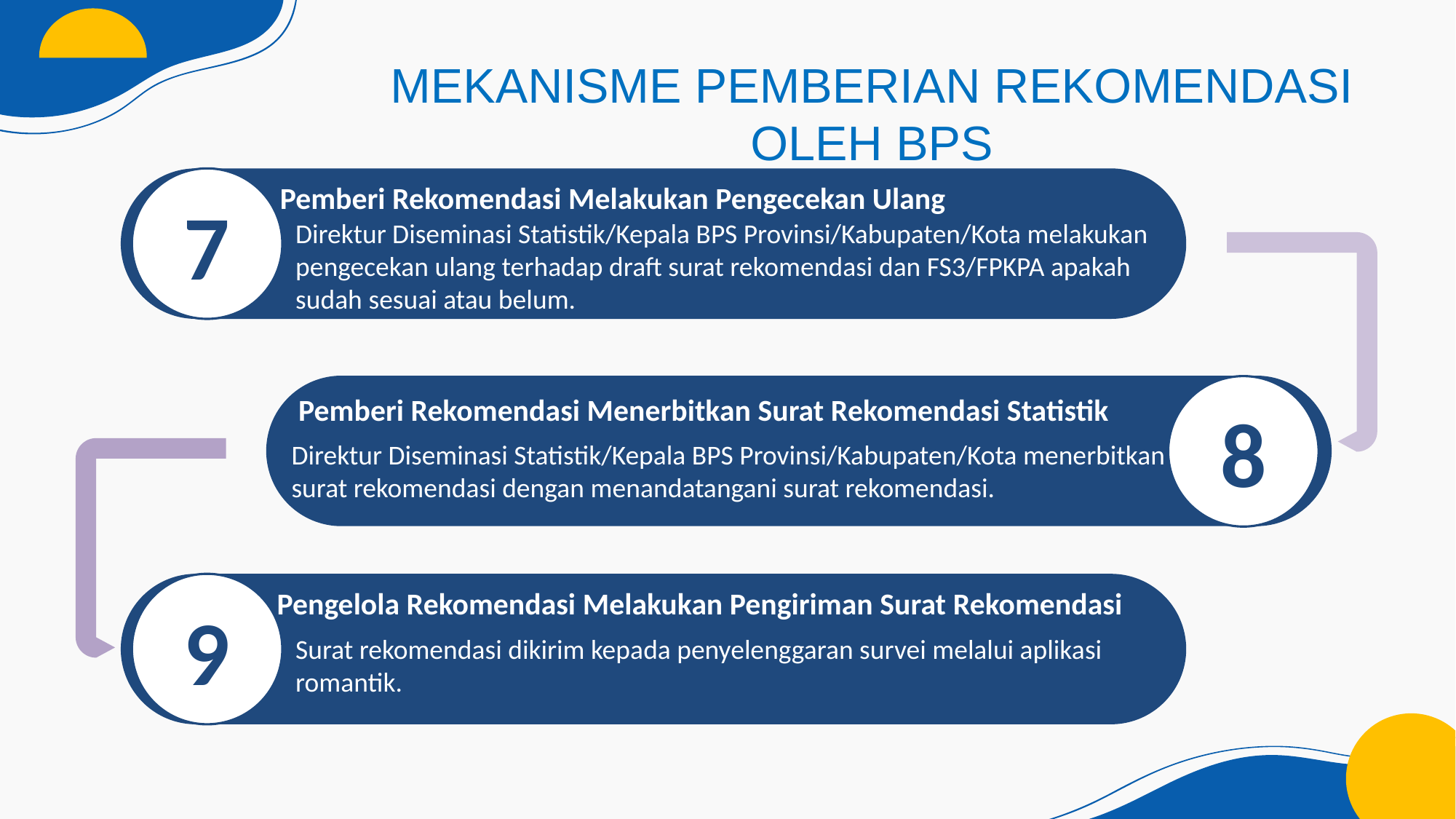

MEKANISME PEMBERIAN REKOMENDASI OLEH BPS

7
Pemberi Rekomendasi Melakukan Pengecekan Ulang
Direktur Diseminasi Statistik/Kepala BPS Provinsi/Kabupaten/Kota melakukan pengecekan ulang terhadap draft surat rekomendasi dan FS3/FPKPA apakah sudah sesuai atau belum.

8
Pemberi Rekomendasi Menerbitkan Surat Rekomendasi Statistik
Direktur Diseminasi Statistik/Kepala BPS Provinsi/Kabupaten/Kota menerbitkan surat rekomendasi dengan menandatangani surat rekomendasi.

9
Pengelola Rekomendasi Melakukan Pengiriman Surat Rekomendasi
Surat rekomendasi dikirim kepada penyelenggaran survei melalui aplikasi romantik.